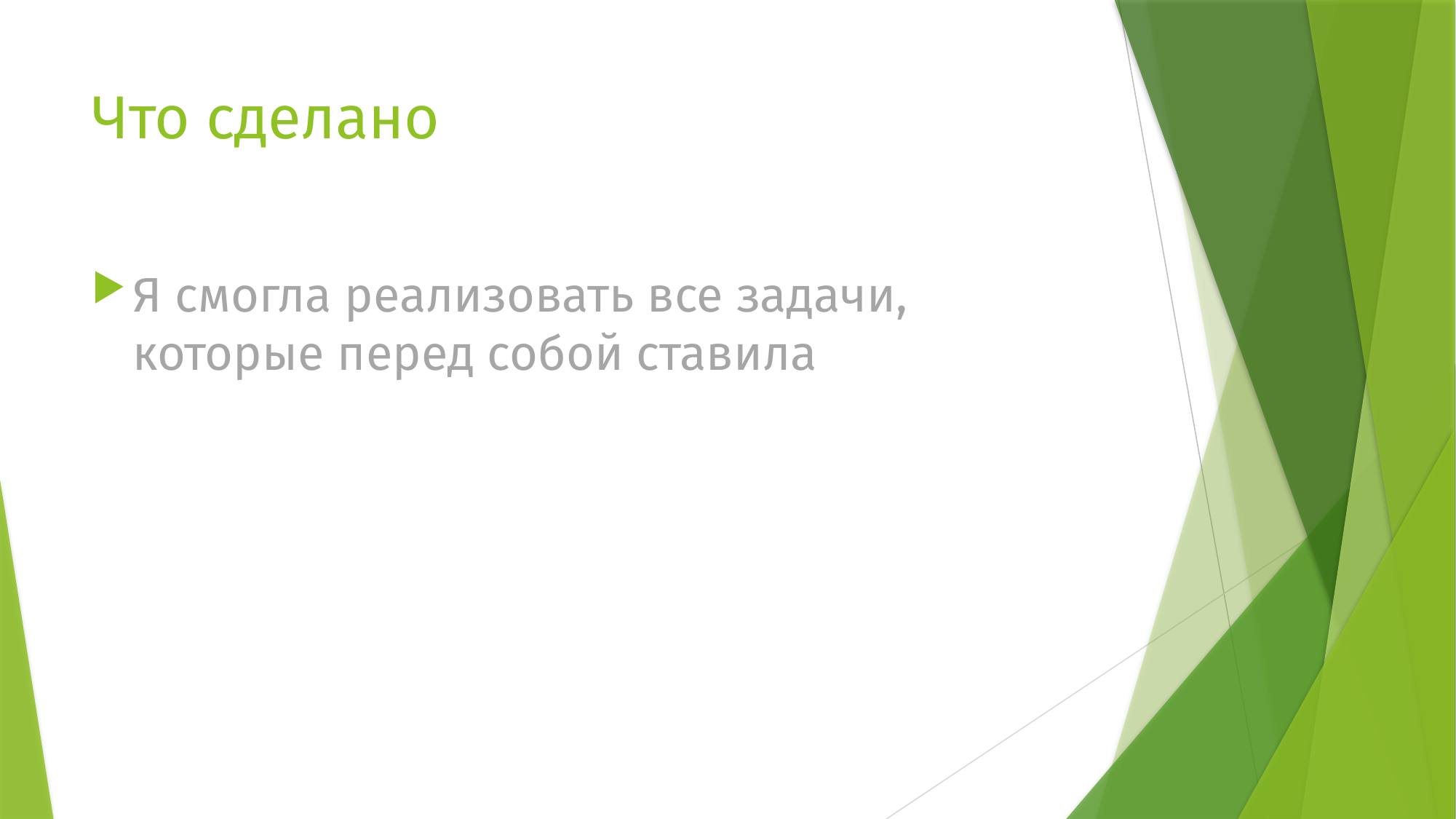

# Что сделано
Я смогла реализовать все задачи, которые перед собой ставила